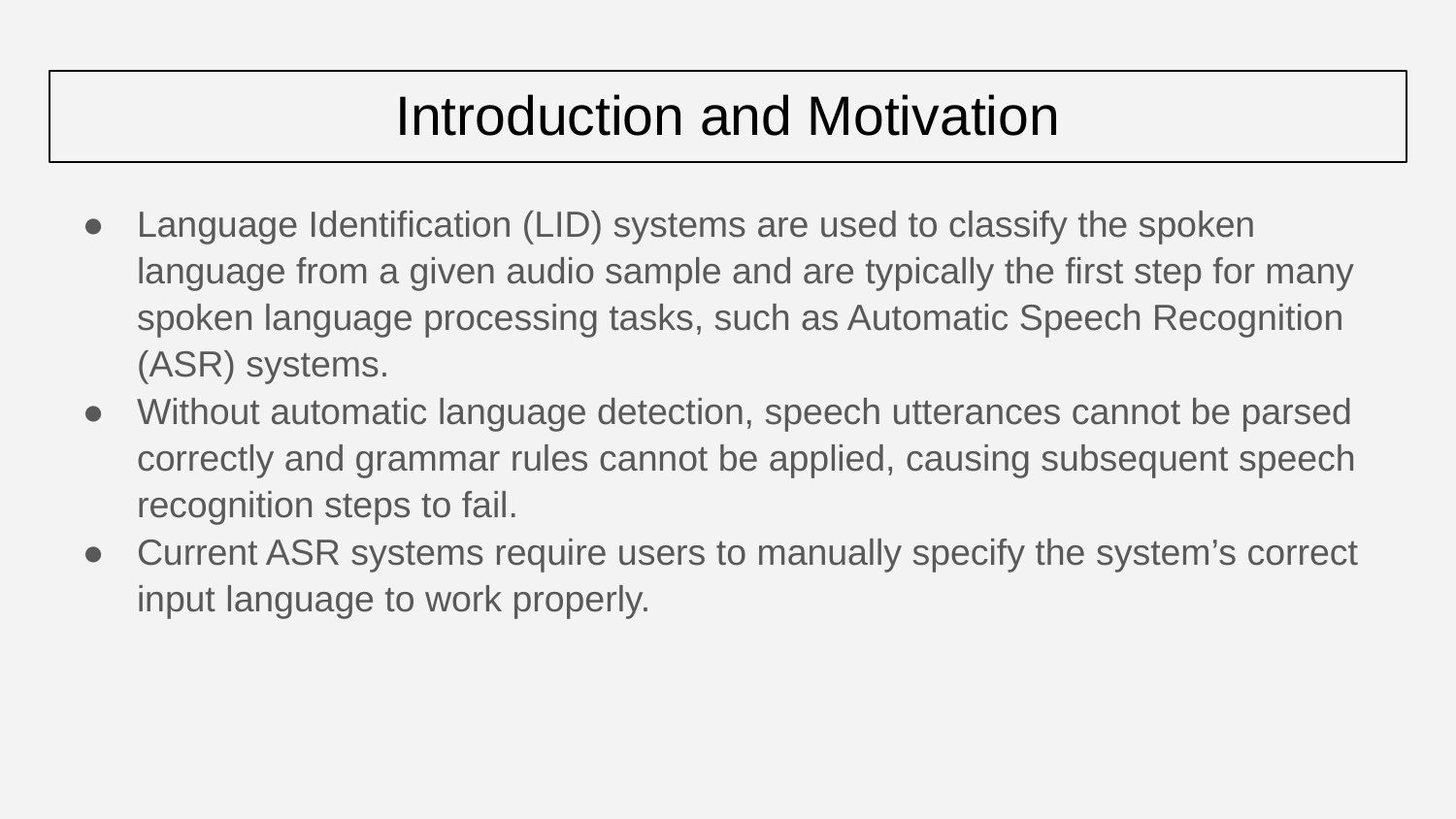

# Introduction and Motivation
Language Identification (LID) systems are used to classify the spoken language from a given audio sample and are typically the first step for many spoken language processing tasks, such as Automatic Speech Recognition (ASR) systems.
Without automatic language detection, speech utterances cannot be parsed correctly and grammar rules cannot be applied, causing subsequent speech recognition steps to fail.
Current ASR systems require users to manually specify the system’s correct input language to work properly.